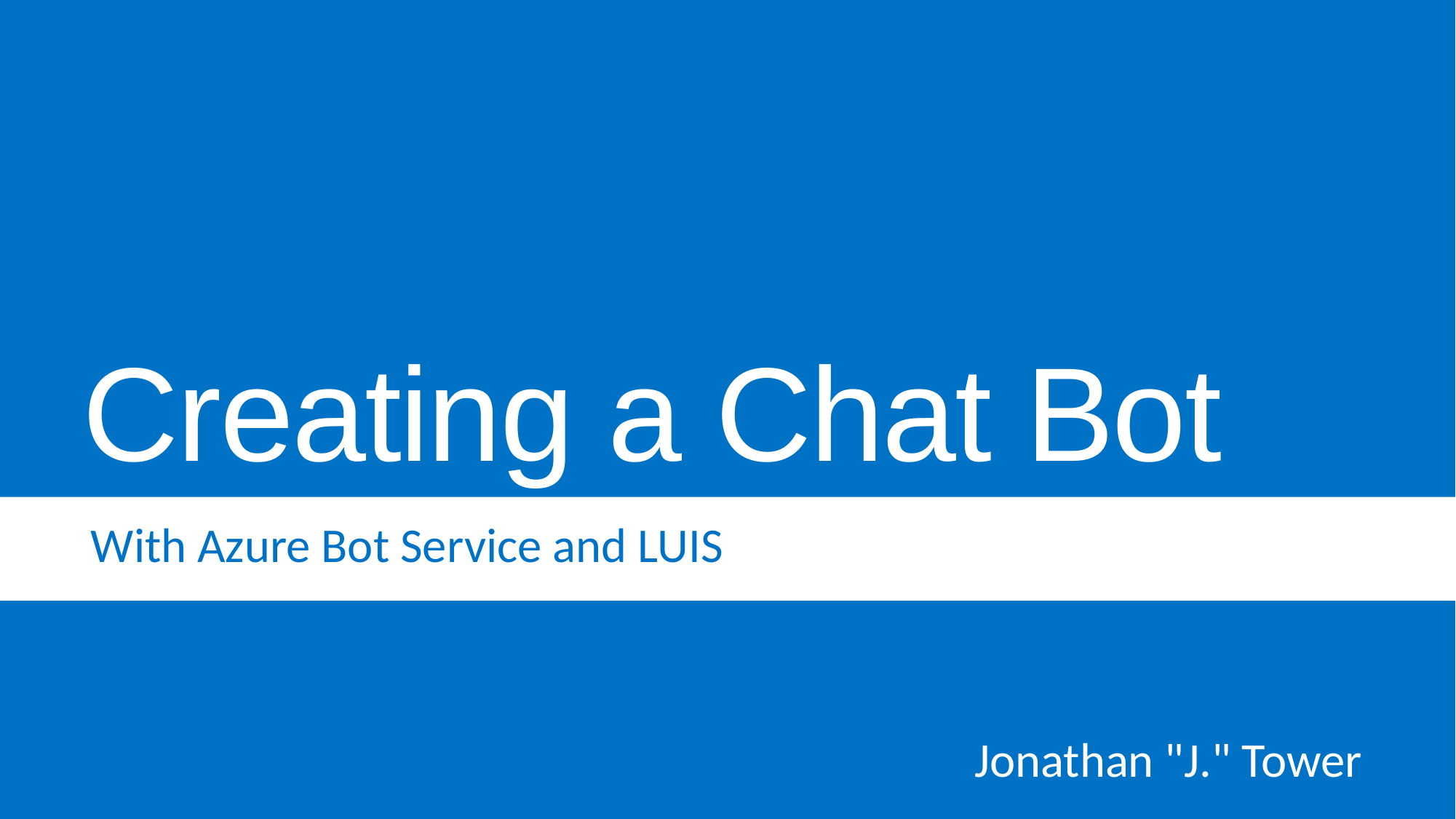

# Creating a Chat Bot
With Azure Bot Service and LUIS
Jonathan "J." Tower